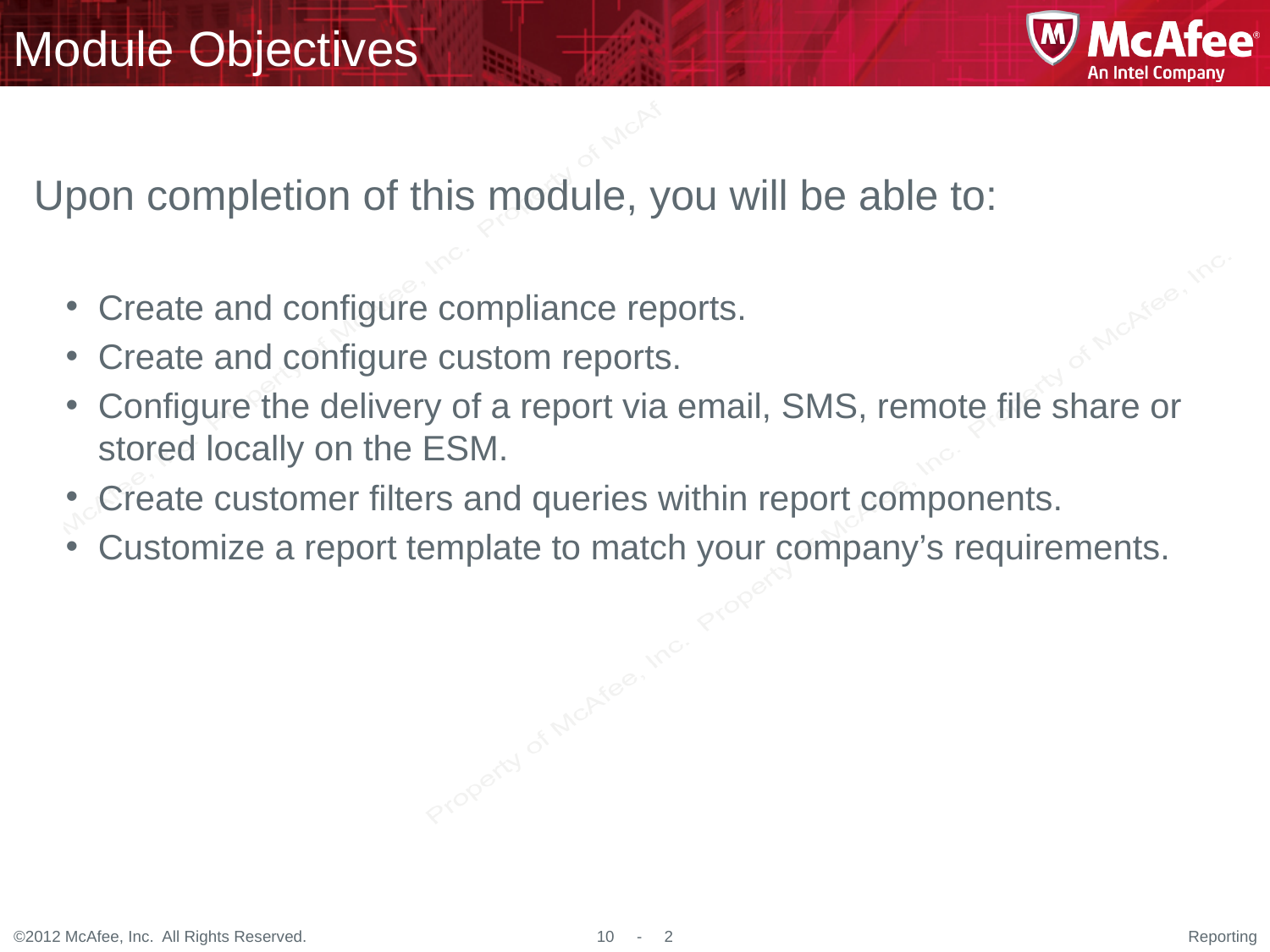

# Module Objectives
Upon completion of this module, you will be able to:

Create and configure compliance reports.
Create and configure custom reports.
Configure the delivery of a report via email, SMS, remote file share or stored locally on the ESM.
Create customer filters and queries within report components.
Customize a report template to match your company’s requirements.

Reporting